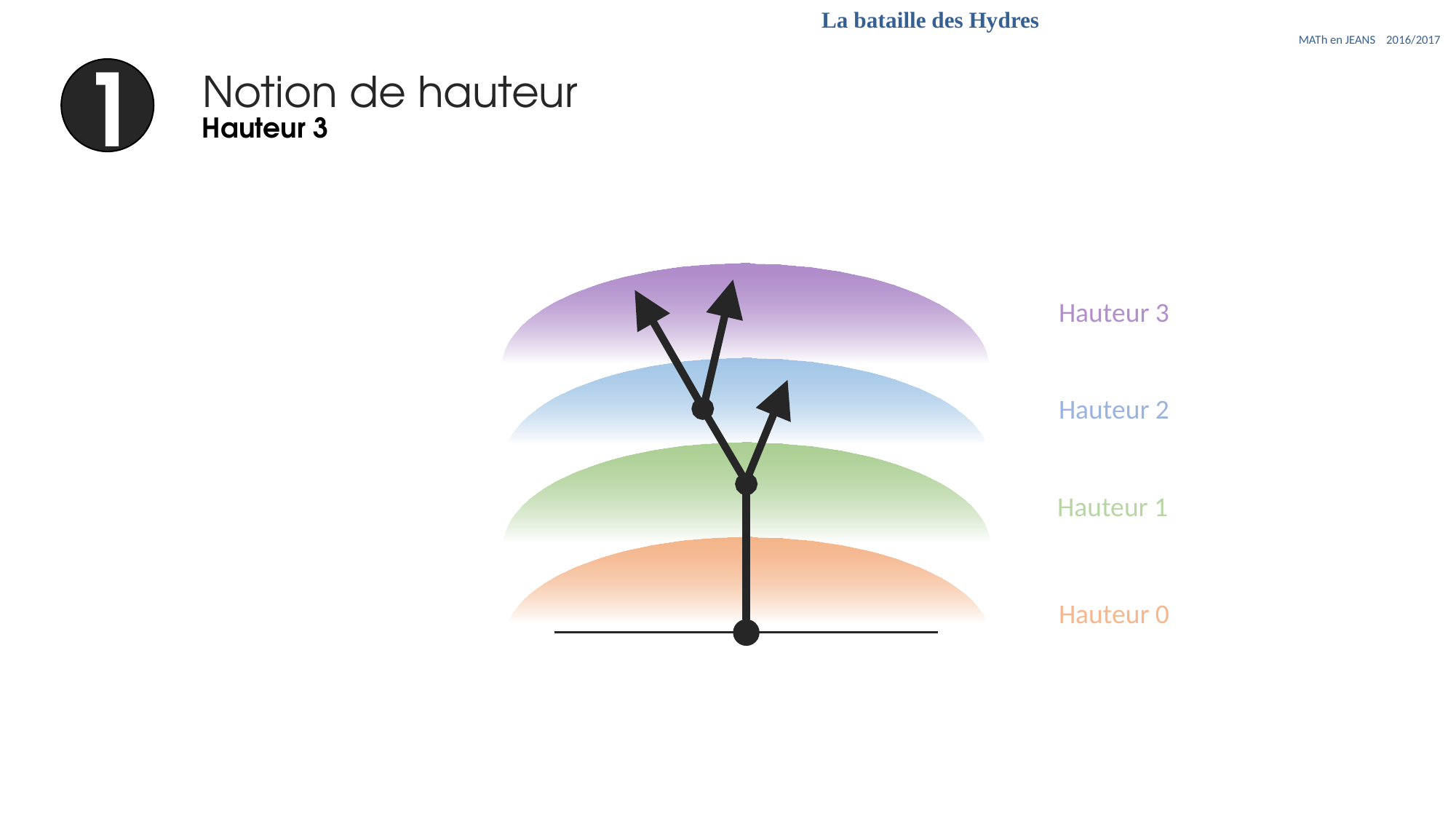

La bataille des Hydres
MATh en JEANS    2016/2017
1

Notion de hauteur
Hauteur 3

Hauteur 3

Hauteur 2

Hauteur 1

Hauteur 0